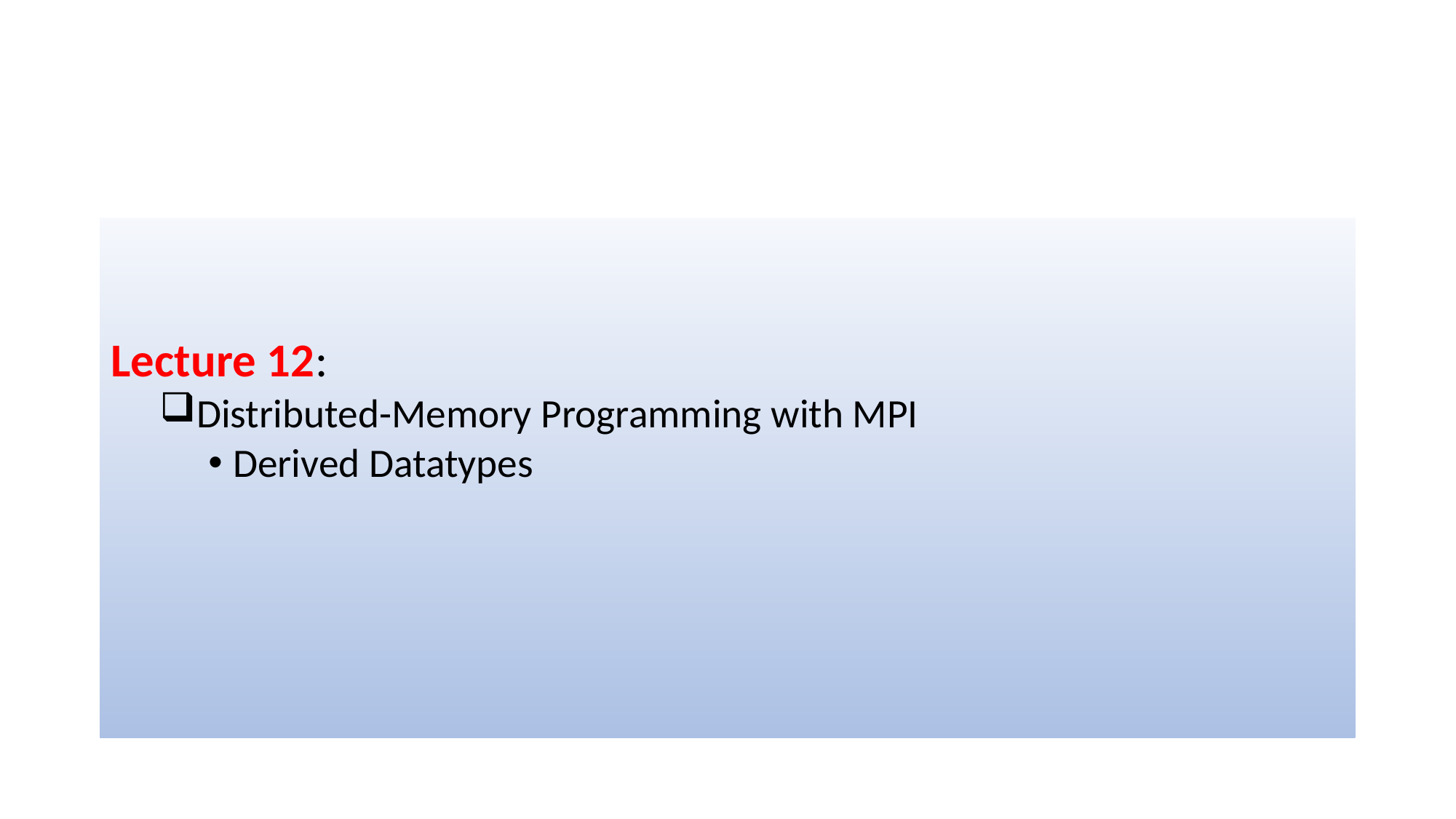

#

Lecture 12:
 Distributed-Memory Programming with MPI
Derived Datatypes